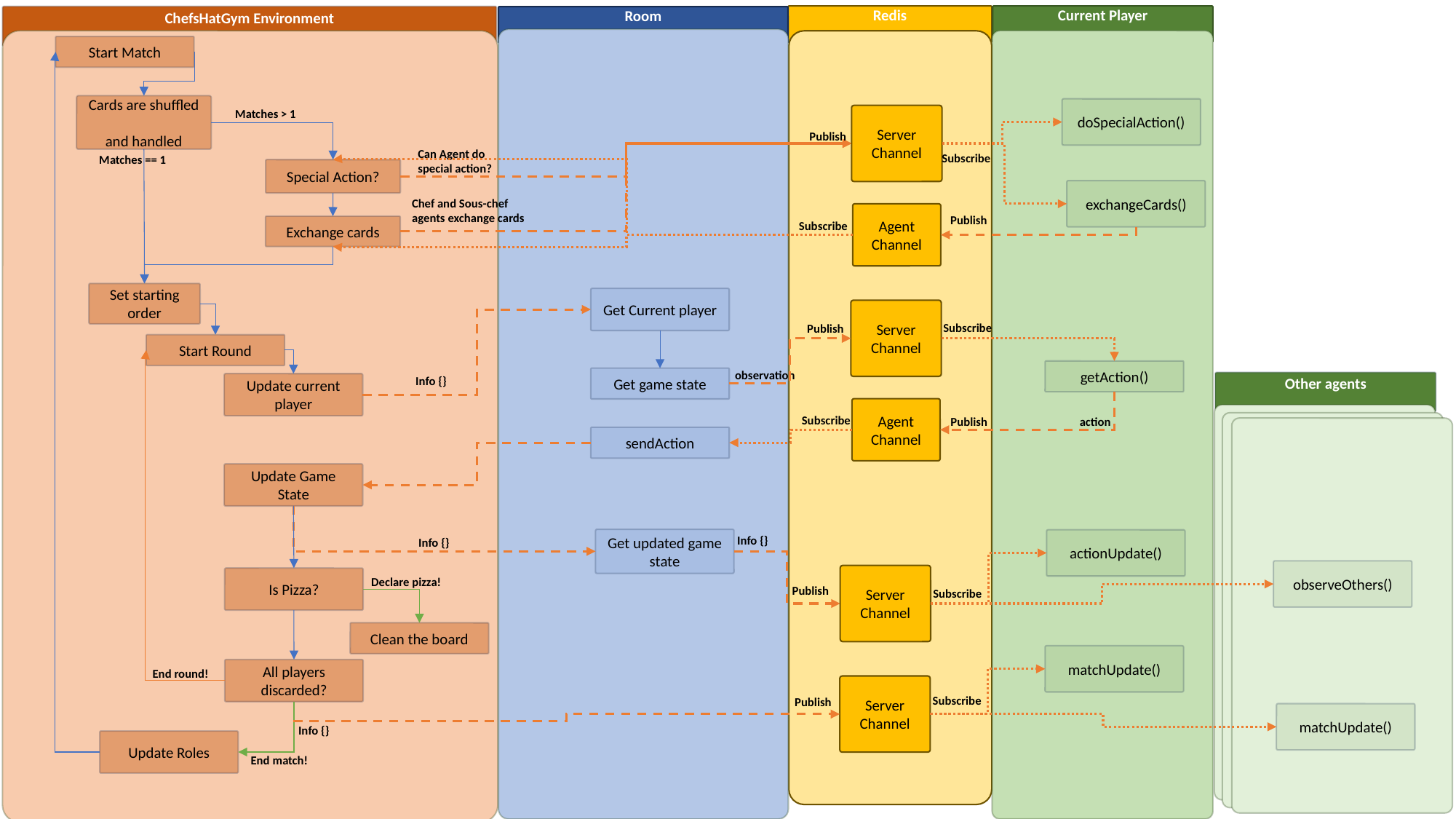

Redis
Current Player
ChefsHatGym Environment

Room

Start Match
Cards are shuffled
and handled
doSpecialAction()
Matches > 1
Server
Channel
Publish
Can Agent do
special action?
Subscribe
Matches == 1
Special Action?
exchangeCards()
Chef and Sous-chef
agents exchange cards
Agent
Channel
Publish
Subscribe
Exchange cards
Set starting order
Get Current player
Server
Channel
Subscribe
Publish
Start Round
getAction()
observation
Info {}
Get game state
Other agents
Update current player
Agent
Channel

Subscribe
action
Publish

sendAction
Update Game State
Info {}
Get updated game state
Info {}
actionUpdate()
observeOthers()
Server
Channel
Is Pizza?
Declare pizza!
Publish
Subscribe
Clean the board
matchUpdate()
All players discarded?
End round!
Server
Channel
Subscribe
Publish
matchUpdate()
Info {}
Update Roles
End match!